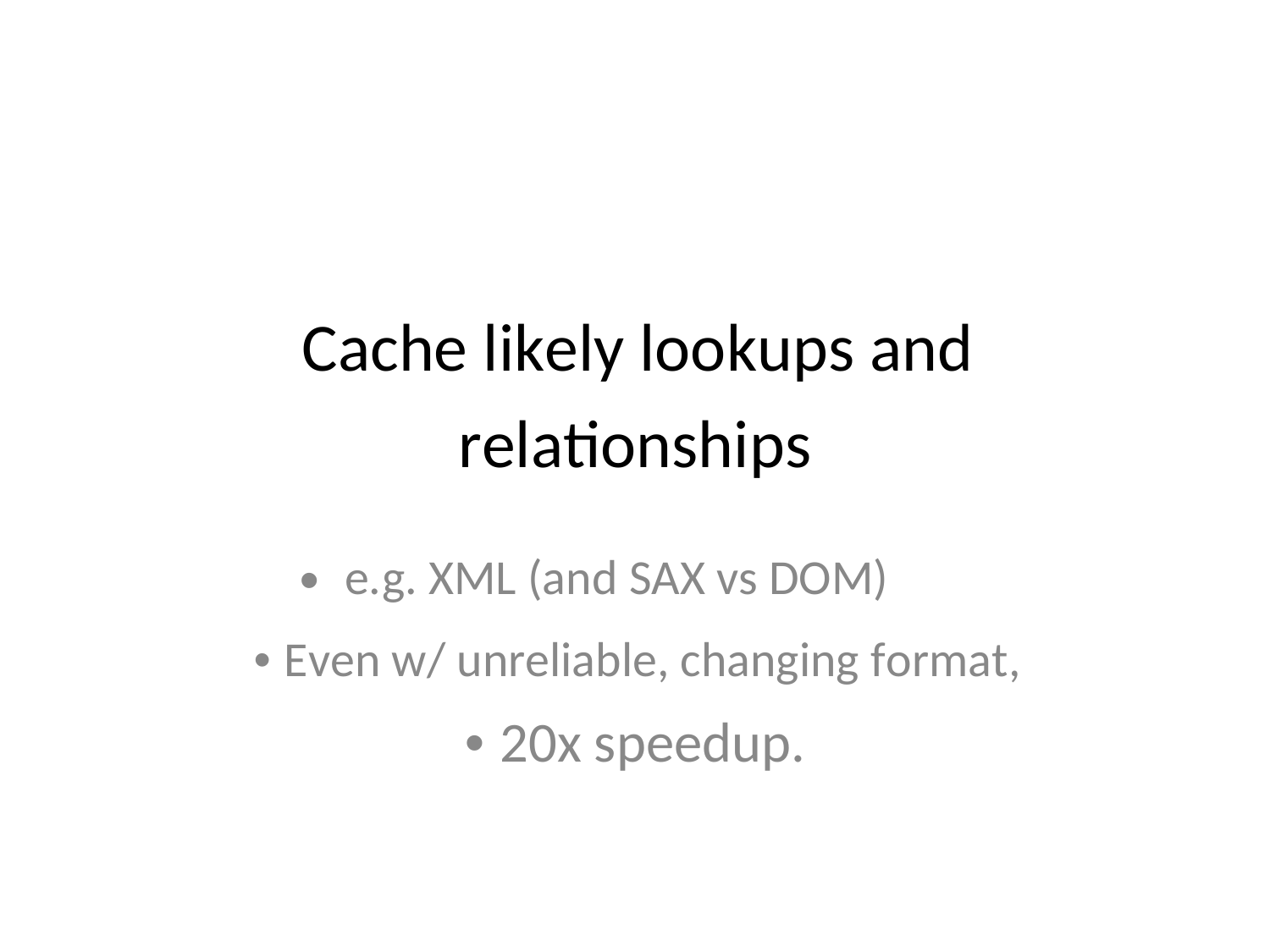

Cache likely lookups and
relationships
•
e.g. XML (and SAX vs DOM)
• Even w/ unreliable, changing format,
• 20x speedup.